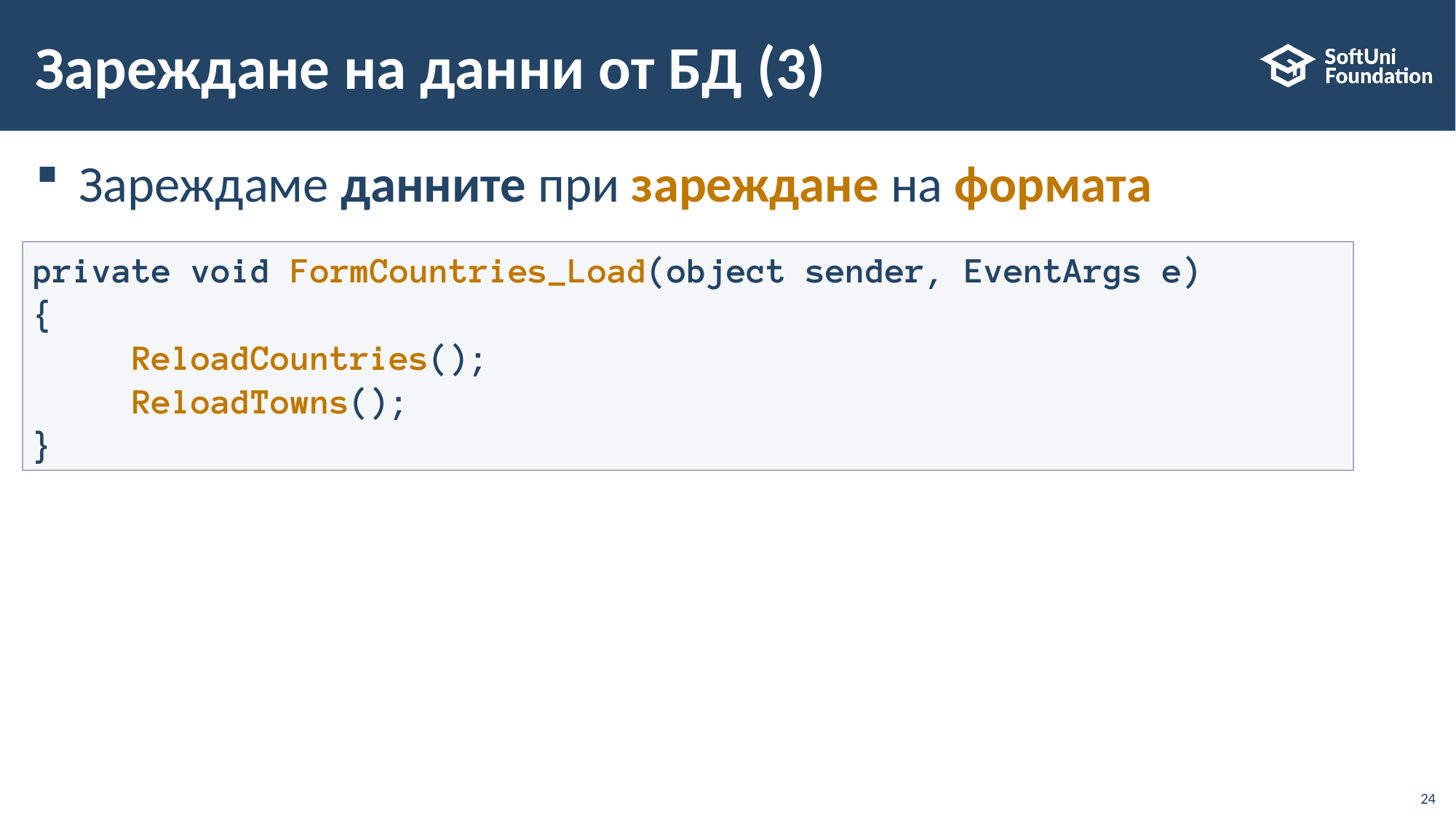

# Зареждане на данни от БД (3)
Зареждаме данните при зареждане на формата
private void FormCountries_Load(object sender, EventArgs e)
{
     ReloadCountries();
     ReloadTowns();
}
24